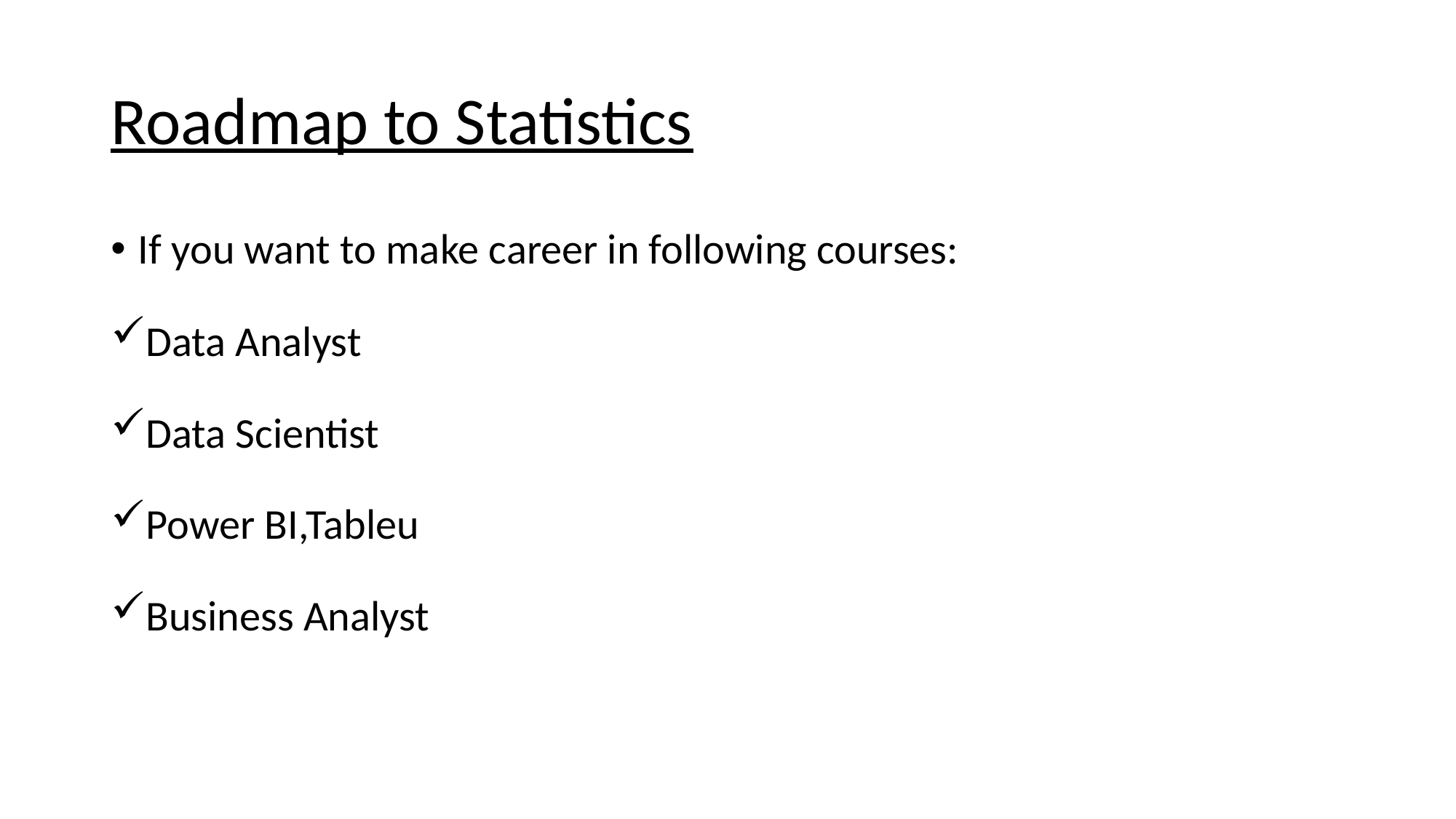

# Roadmap to Statistics
If you want to make career in following courses:
Data Analyst
Data Scientist
Power BI,Tableu
Business Analyst